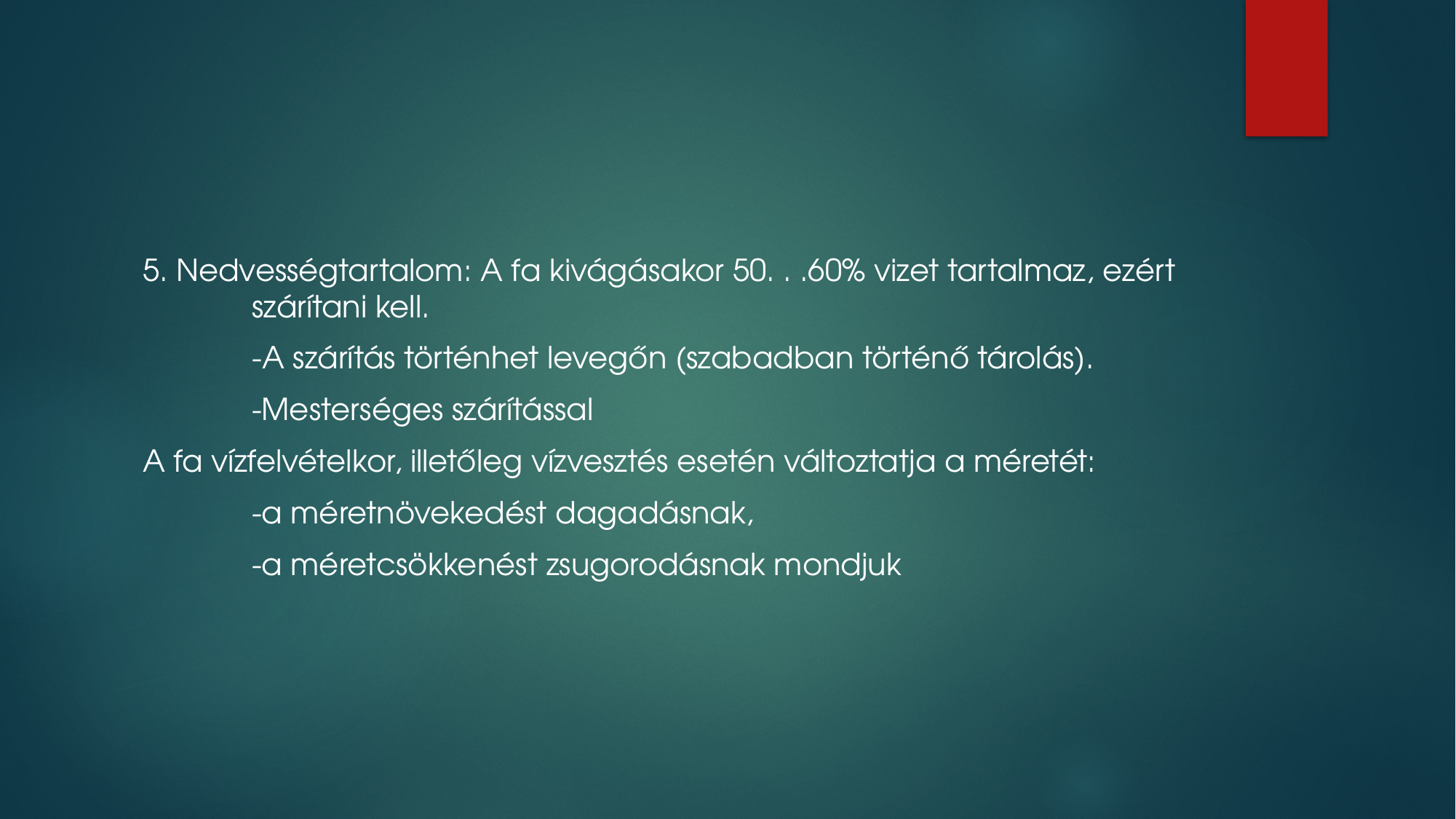

#
5. Nedvességtartalom: A fa kivágásakor 50. . .60% vizet tartalmaz, ezért 	szárítani kell.
	-A szárítás történhet levegőn (szabadban történő tárolás).
	-Mesterséges szárítással
A fa vízfelvételkor, illetőleg vízvesztés esetén változtatja a méretét:
 	-a méretnövekedést dagadásnak,
	-a méretcsökkenést zsugorodásnak mondjuk